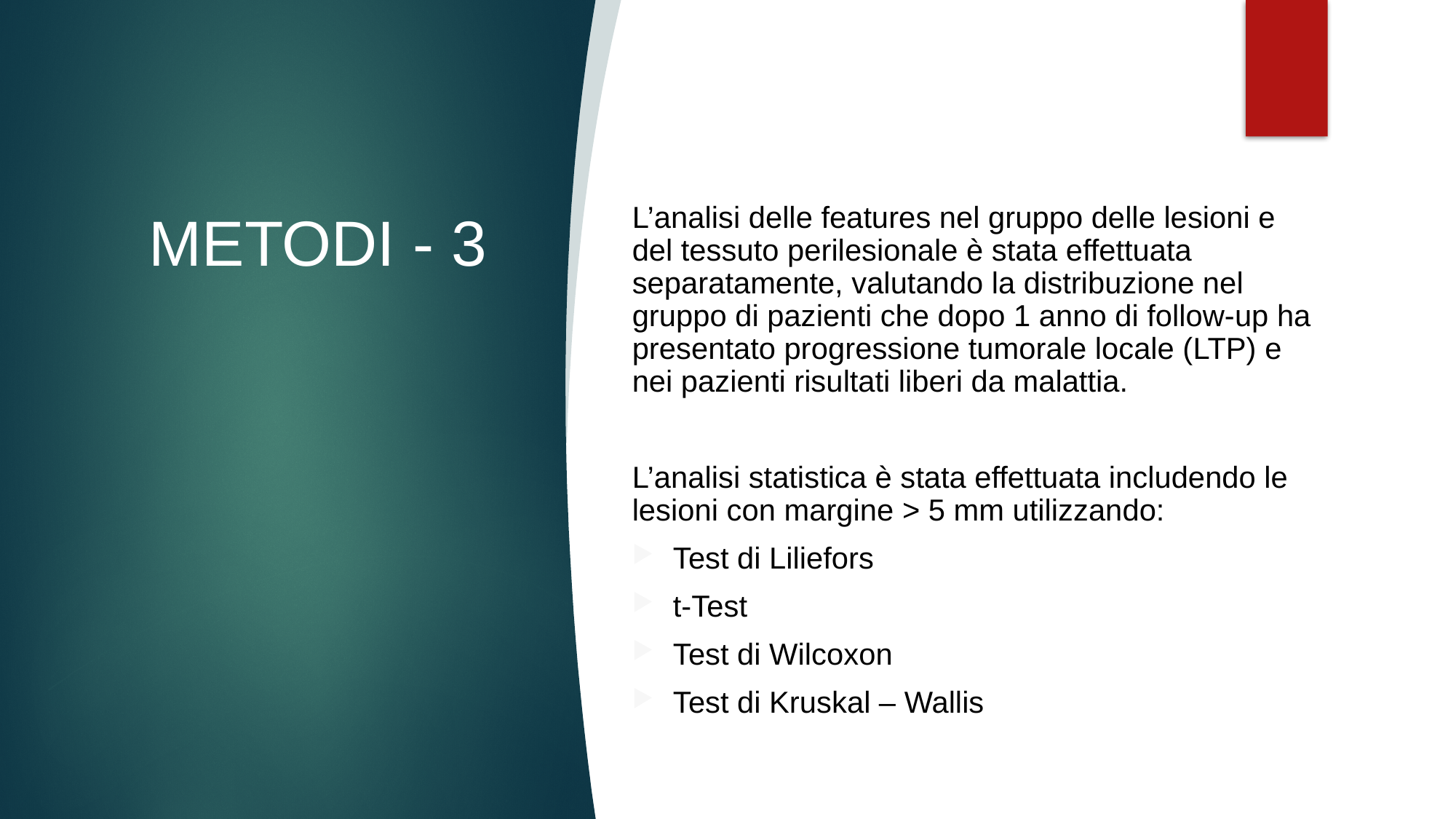

# METODI - 3
L’analisi delle features nel gruppo delle lesioni e del tessuto perilesionale è stata effettuata separatamente, valutando la distribuzione nel gruppo di pazienti che dopo 1 anno di follow-up ha presentato progressione tumorale locale (LTP) e nei pazienti risultati liberi da malattia.

L’analisi statistica è stata effettuata includendo le lesioni con margine > 5 mm utilizzando:
Test di Liliefors
t-Test
Test di Wilcoxon
Test di Kruskal – Wallis